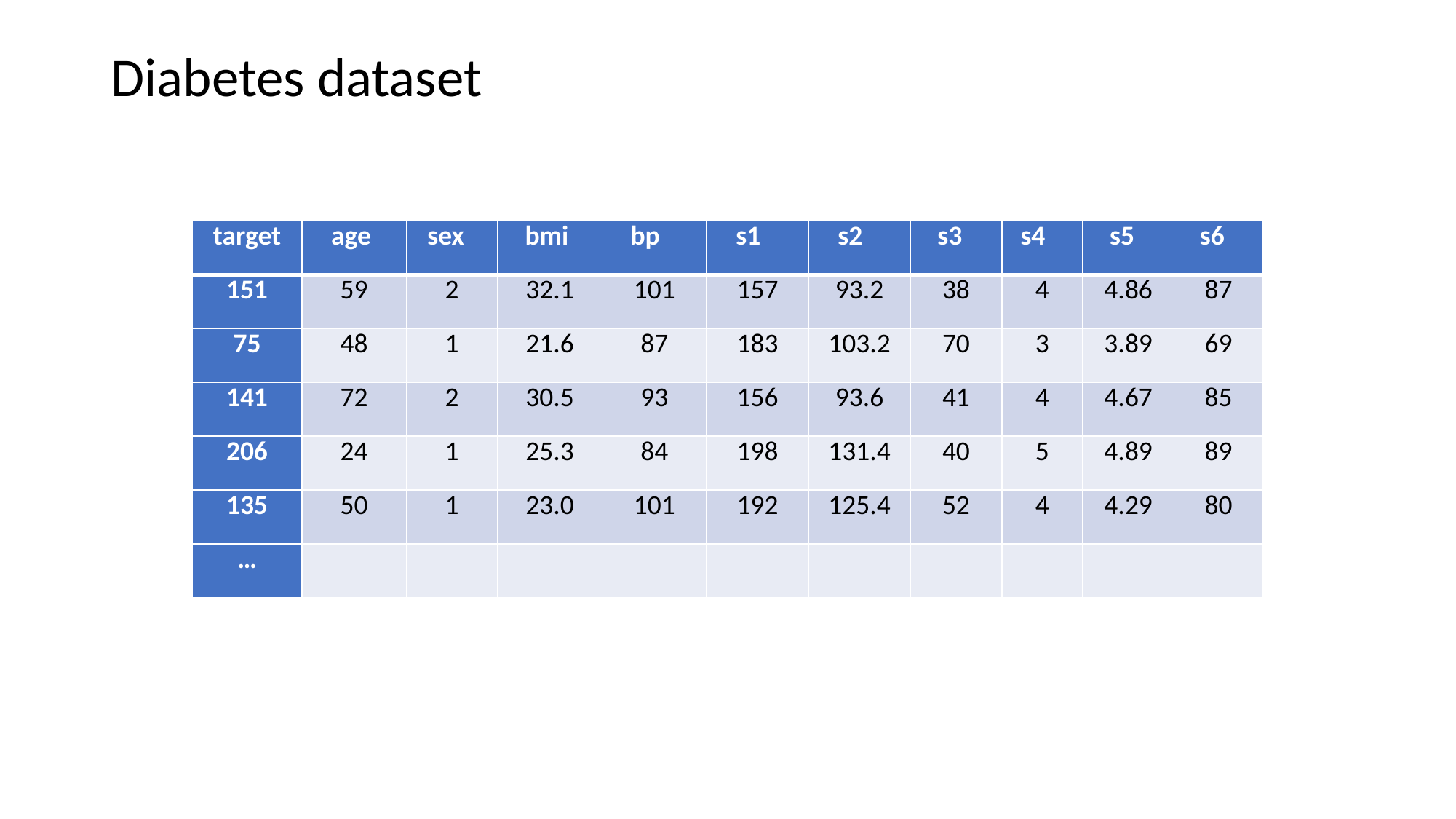

# Diabetes dataset
| target | age | sex | bmi | bp | s1 | s2 | s3 | s4 | s5 | s6 |
| --- | --- | --- | --- | --- | --- | --- | --- | --- | --- | --- |
| 151 | 59 | 2 | 32.1 | 101 | 157 | 93.2 | 38 | 4 | 4.86 | 87 |
| 75 | 48 | 1 | 21.6 | 87 | 183 | 103.2 | 70 | 3 | 3.89 | 69 |
| 141 | 72 | 2 | 30.5 | 93 | 156 | 93.6 | 41 | 4 | 4.67 | 85 |
| 206 | 24 | 1 | 25.3 | 84 | 198 | 131.4 | 40 | 5 | 4.89 | 89 |
| 135 | 50 | 1 | 23.0 | 101 | 192 | 125.4 | 52 | 4 | 4.29 | 80 |
| … |  |  |  |  |  |  |  |  |  |  |